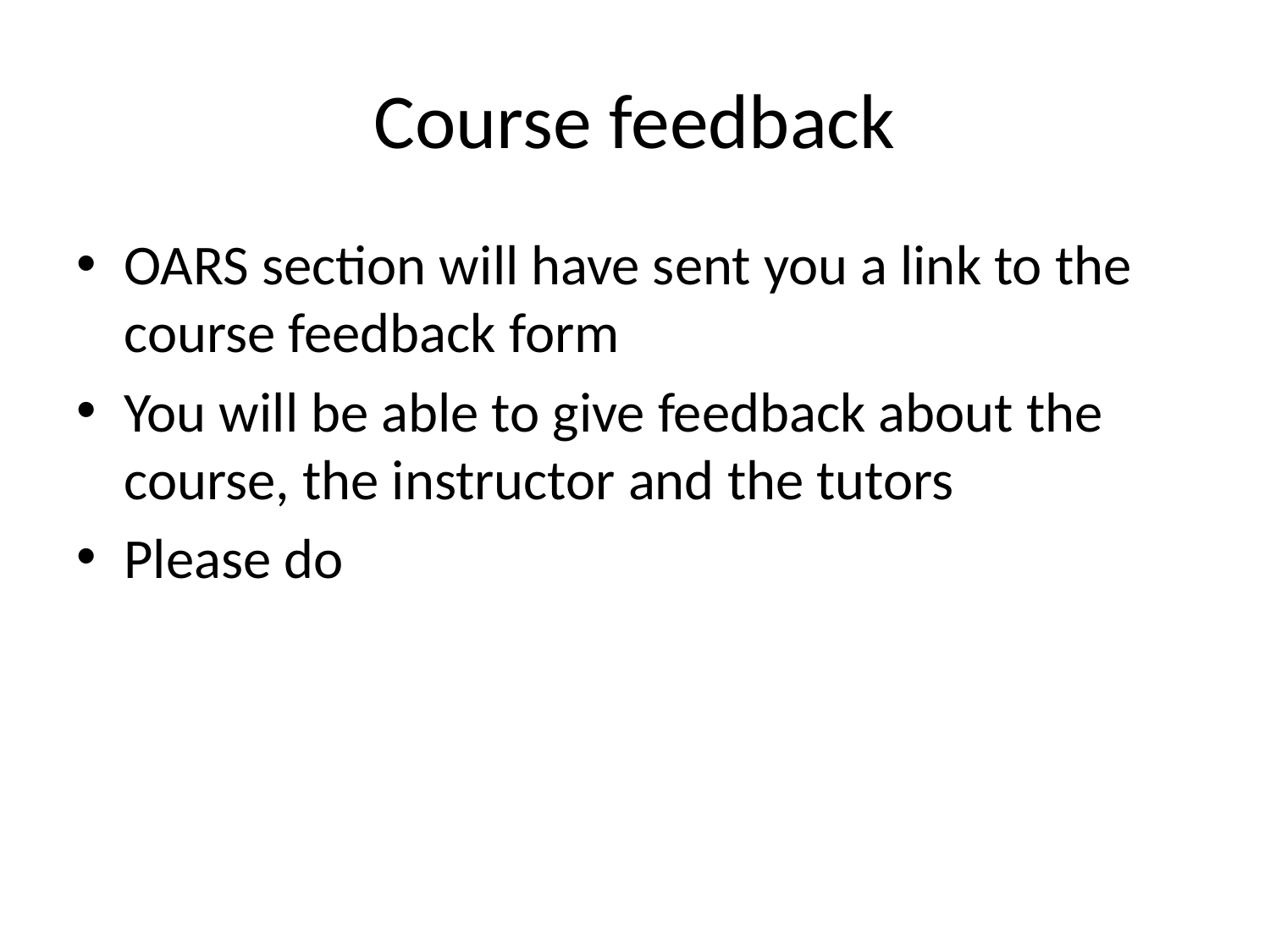

# Course feedback
OARS section will have sent you a link to the course feedback form
You will be able to give feedback about the course, the instructor and the tutors
Please do